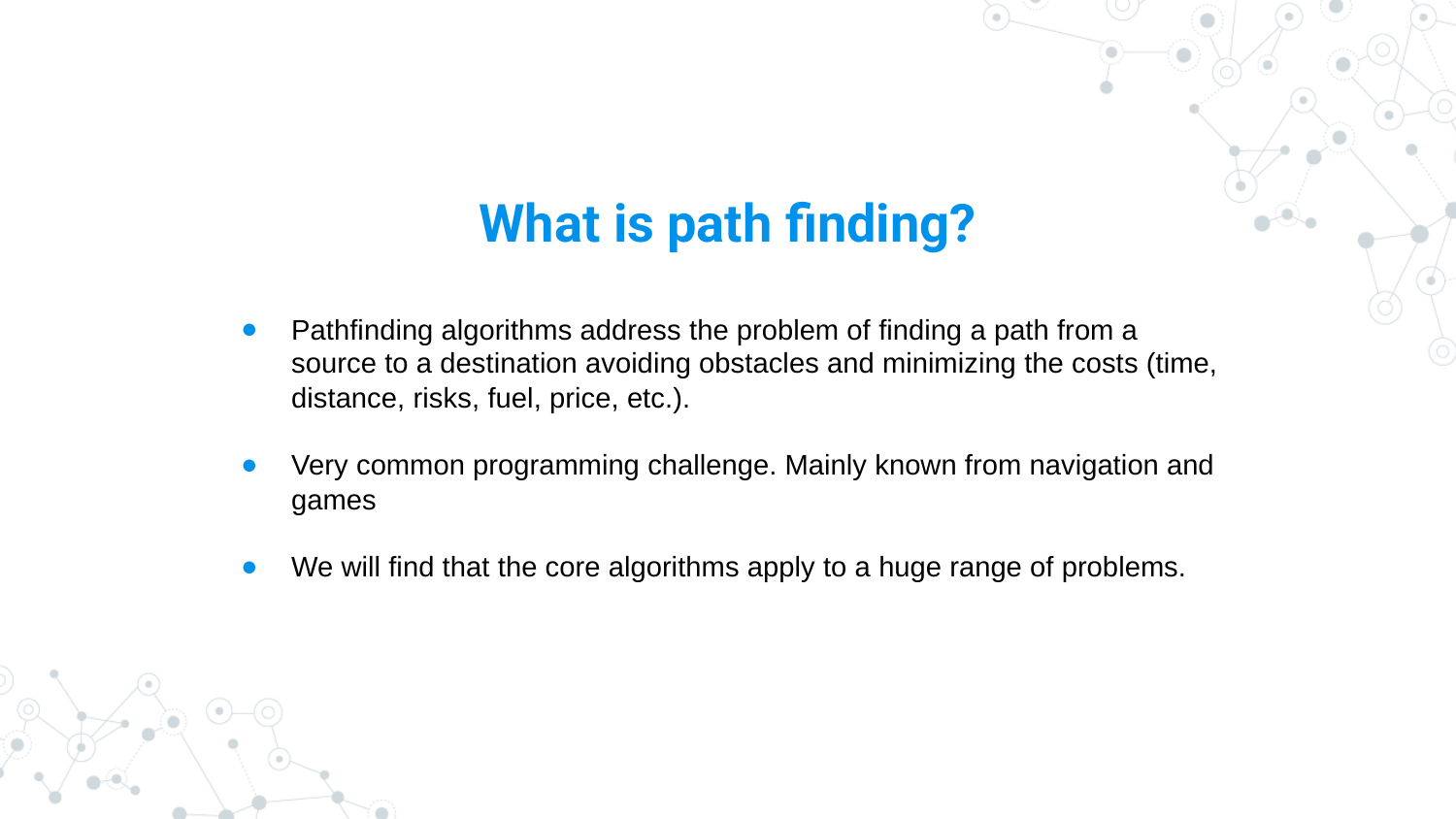

What is path finding?
Pathfinding algorithms address the problem of finding a path from a source to a destination avoiding obstacles and minimizing the costs (time, distance, risks, fuel, price, etc.).

Very common programming challenge. Mainly known from navigation and games

We will find that the core algorithms apply to a huge range of problems.